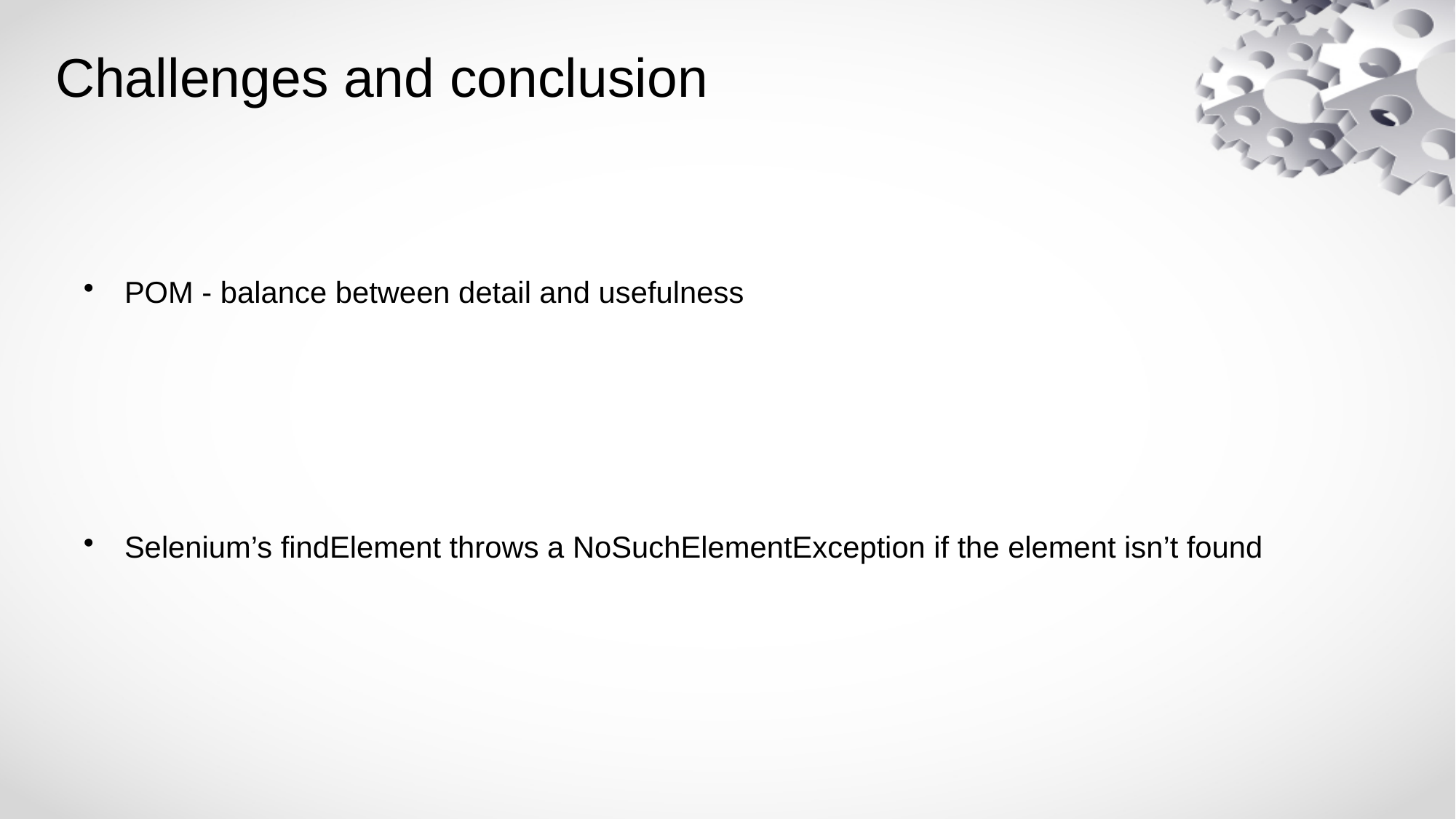

# Challenges and conclusion

POM - balance between detail and usefulness

Selenium’s findElement throws a NoSuchElementException if the element isn’t found